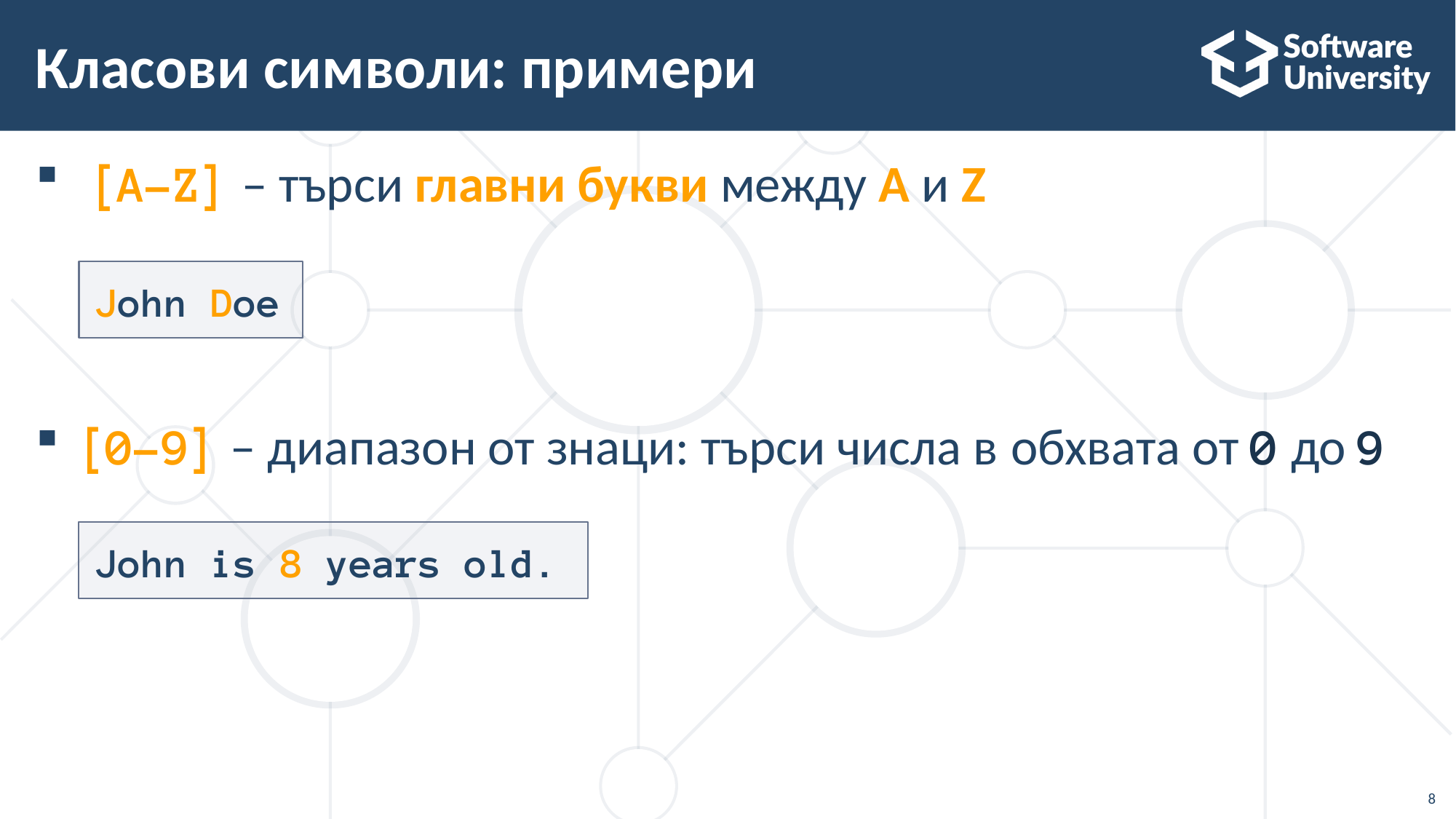

# Класови символи: примери
[A-Z] – търси главни букви между A и Z

[0-9] – диапазон от знаци: търси числа в обхвата от 0 до 9
John Doe
John is 8 years old.
8